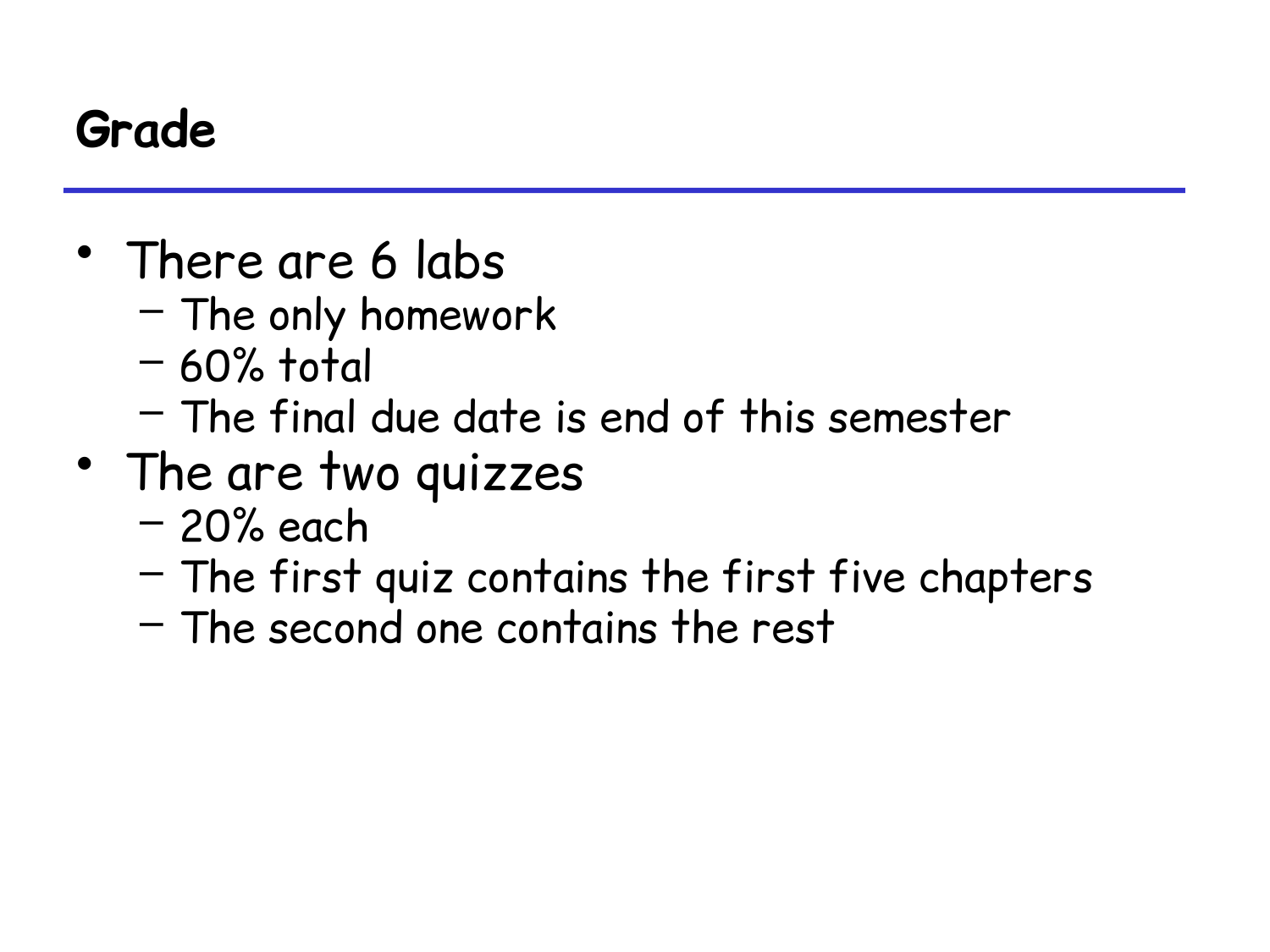

# Grade
There are 6 labs
The only homework
60% total
The final due date is end of this semester
The are two quizzes
20% each
The first quiz contains the first five chapters
The second one contains the rest
2